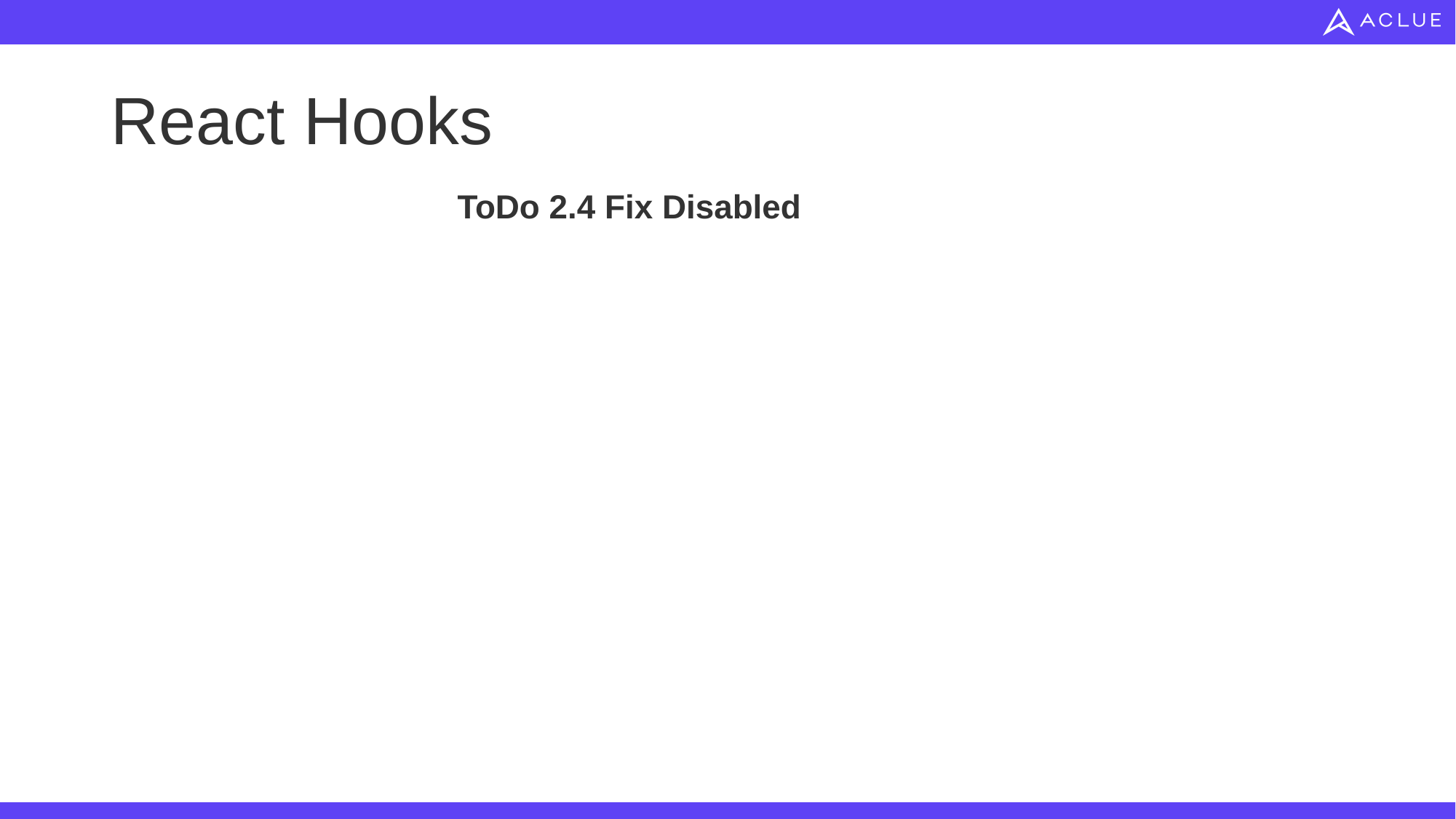

# React Hooks
ToDo 2.4 Fix Disabled